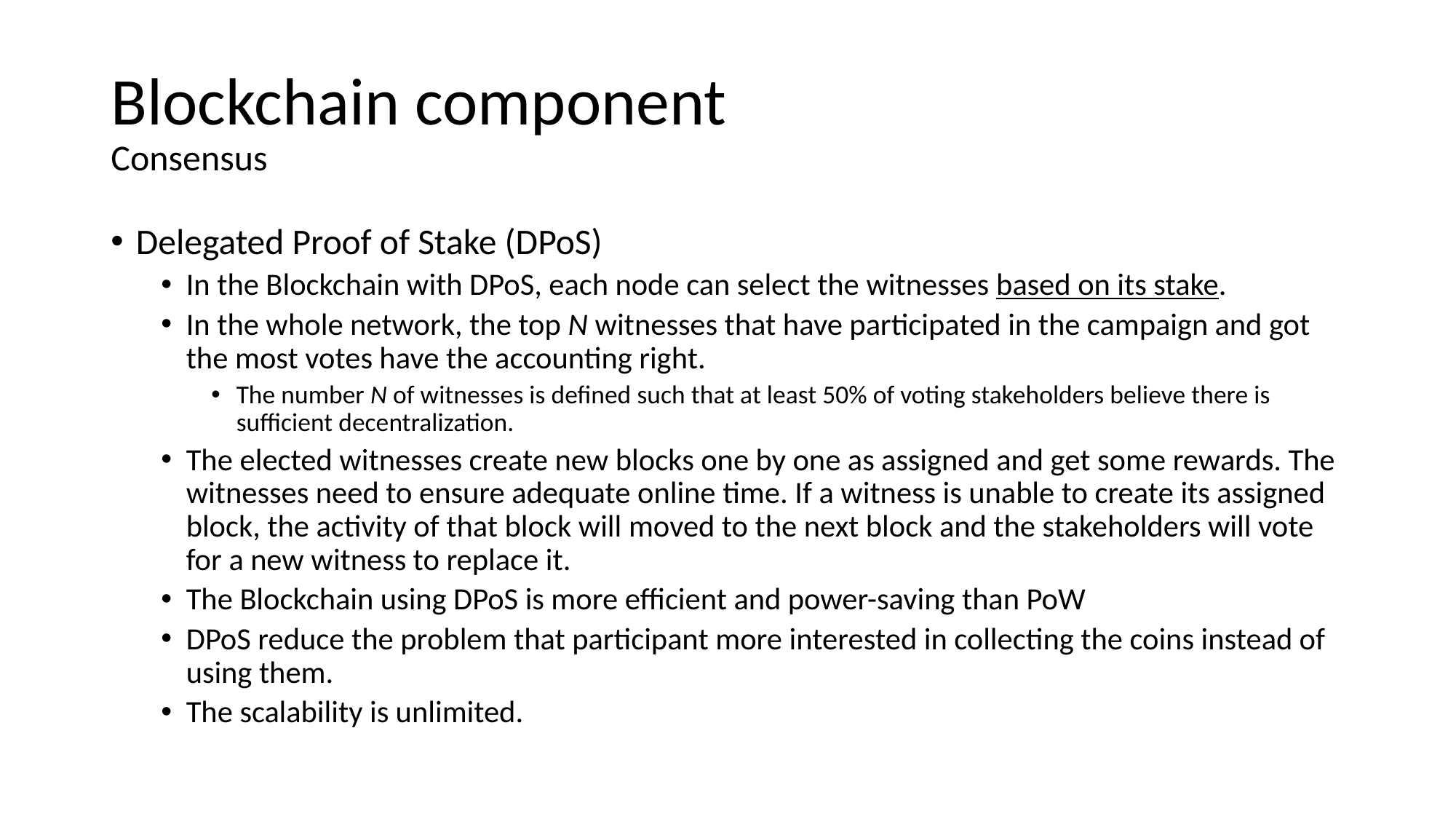

# Blockchain component Consensus
Delegated Proof of Stake (DPoS)
In the Blockchain with DPoS, each node can select the witnesses based on its stake.
In the whole network, the top N witnesses that have participated in the campaign and got the most votes have the accounting right.
The number N of witnesses is defined such that at least 50% of voting stakeholders believe there is sufficient decentralization.
The elected witnesses create new blocks one by one as assigned and get some rewards. The witnesses need to ensure adequate online time. If a witness is unable to create its assigned block, the activity of that block will moved to the next block and the stakeholders will vote for a new witness to replace it.
The Blockchain using DPoS is more efficient and power-saving than PoW
DPoS reduce the problem that participant more interested in collecting the coins instead of using them.
The scalability is unlimited.